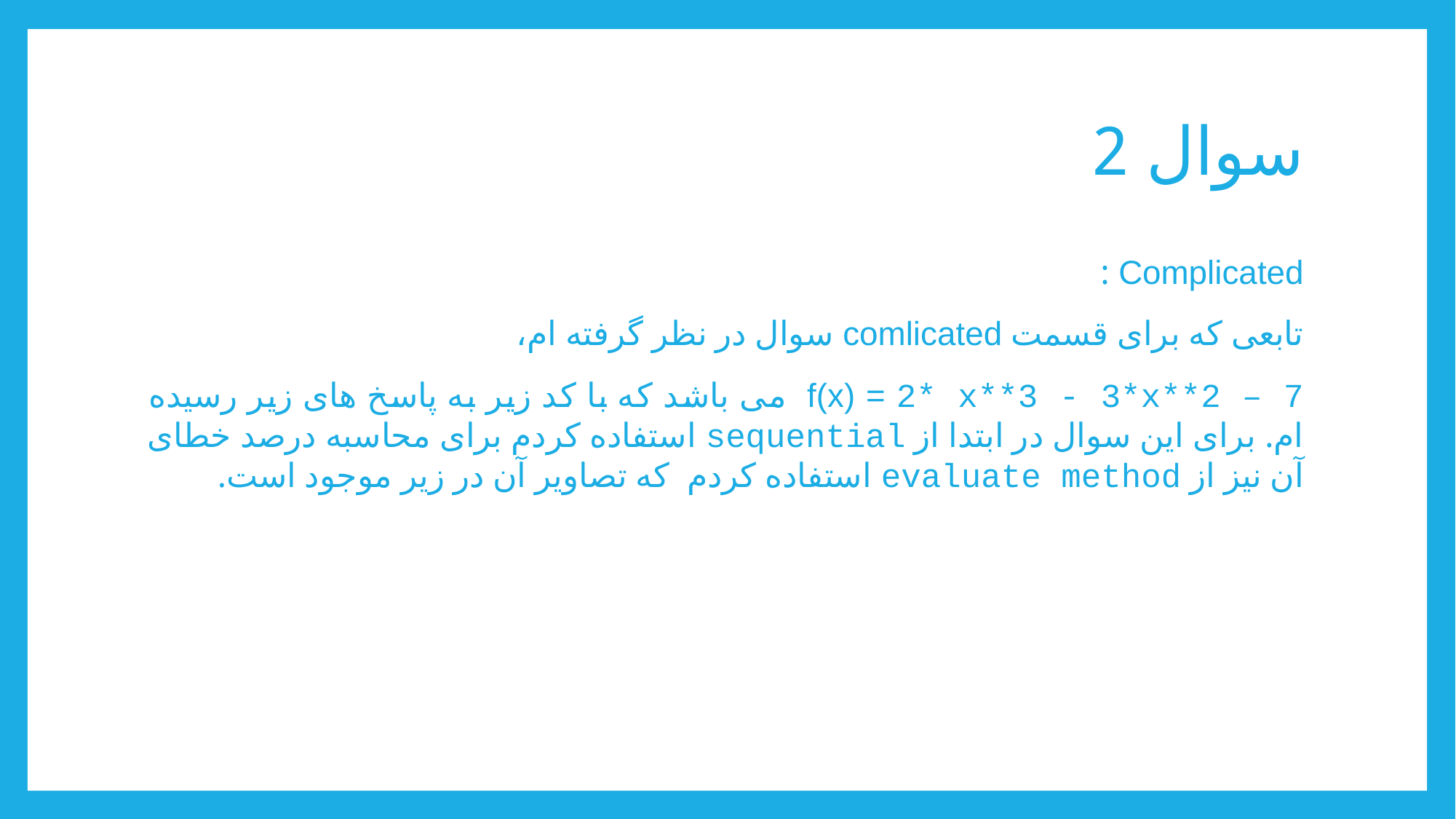

# سوال 2

Complicated :
تابعی که برای قسمت comlicated سوال در نظر گرفته ام،
f(x) = 2* x**3 - 3*x**2 – 7  می باشد که با کد زیر به پاسخ های زیر رسیده ام. برای این سوال در ابتدا از sequential استفاده کردم برای محاسبه درصد خطای آن نیز از evaluate method استفاده کردم  که تصاویر آن در زیر موجود است.